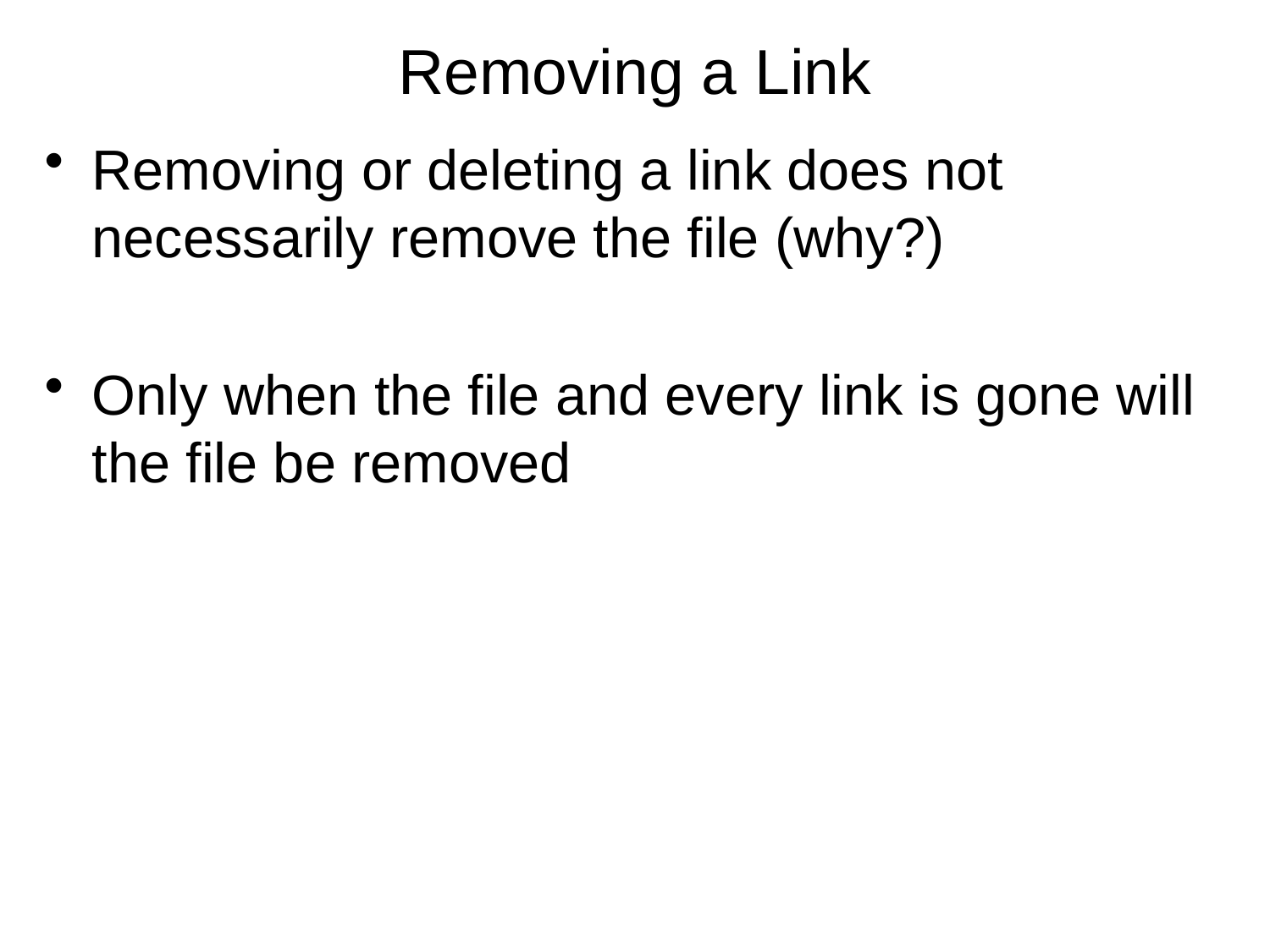

# Removing a Link
Removing or deleting a link does not necessarily remove the file (why?)

Only when the file and every link is gone will the file be removed